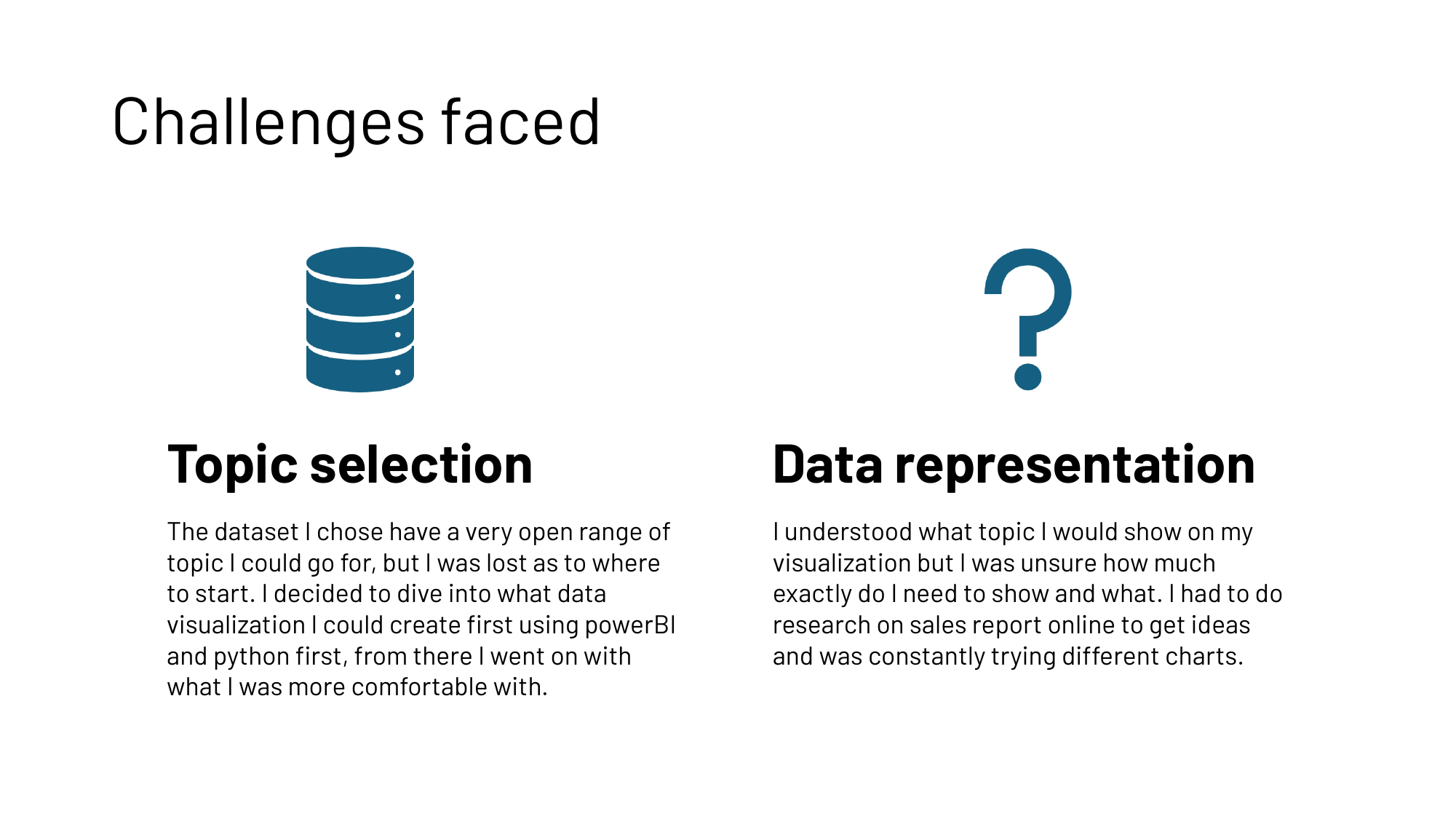

# Challenges faced
Topic selection
The dataset I chose have a very open range of topic I could go for, but I was lost as to where to start. I decided to dive into what data visualization I could create first using powerBI and python first, from there I went on with what I was more comfortable with.
Data representation
I understood what topic I would show on my visualization but I was unsure how much exactly do I need to show and what. I had to do research on sales report online to get ideas and was constantly trying different charts.